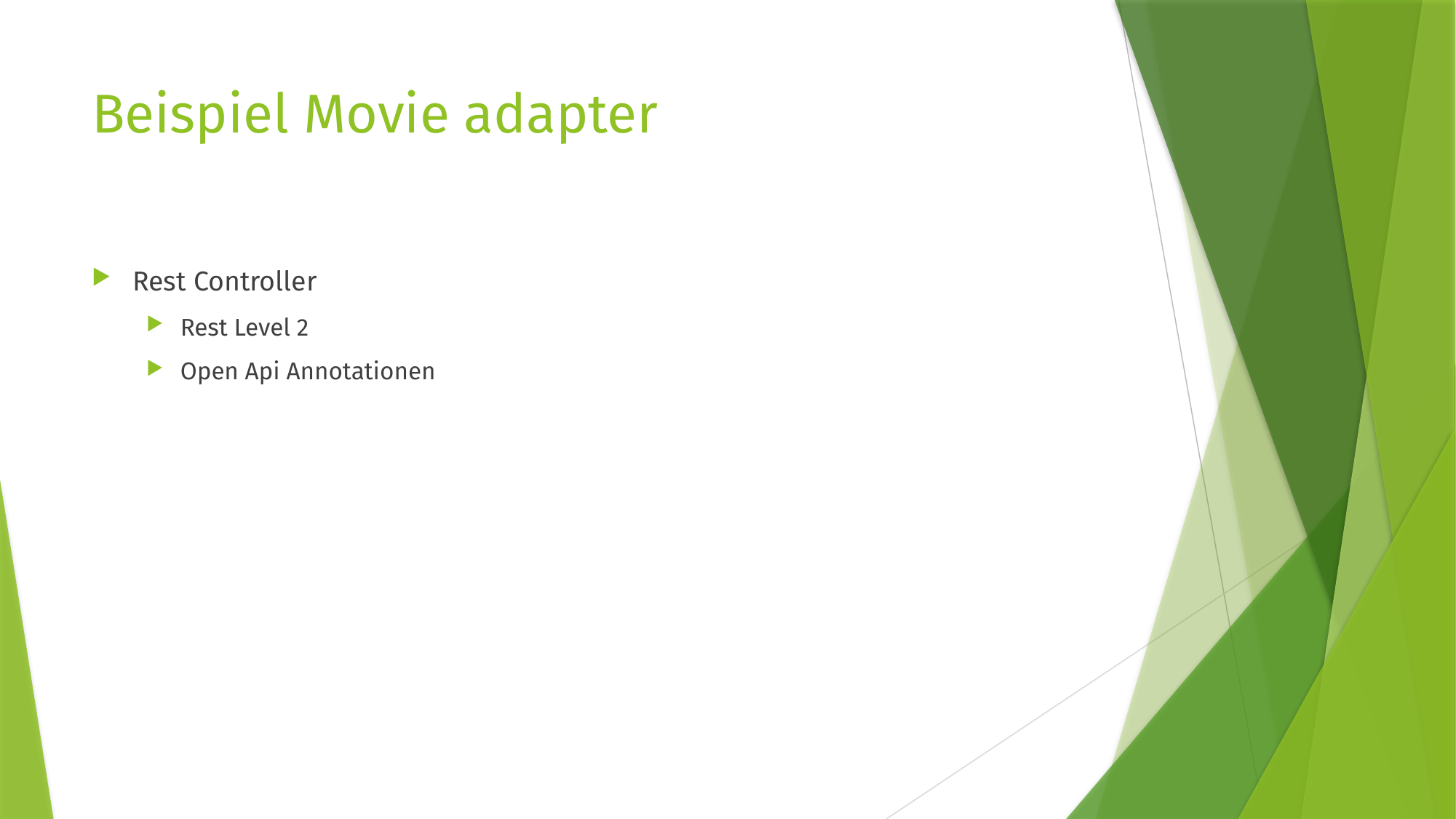

# Beispiel Movie adapter
Rest Controller
Rest Level 2
Open Api Annotationen